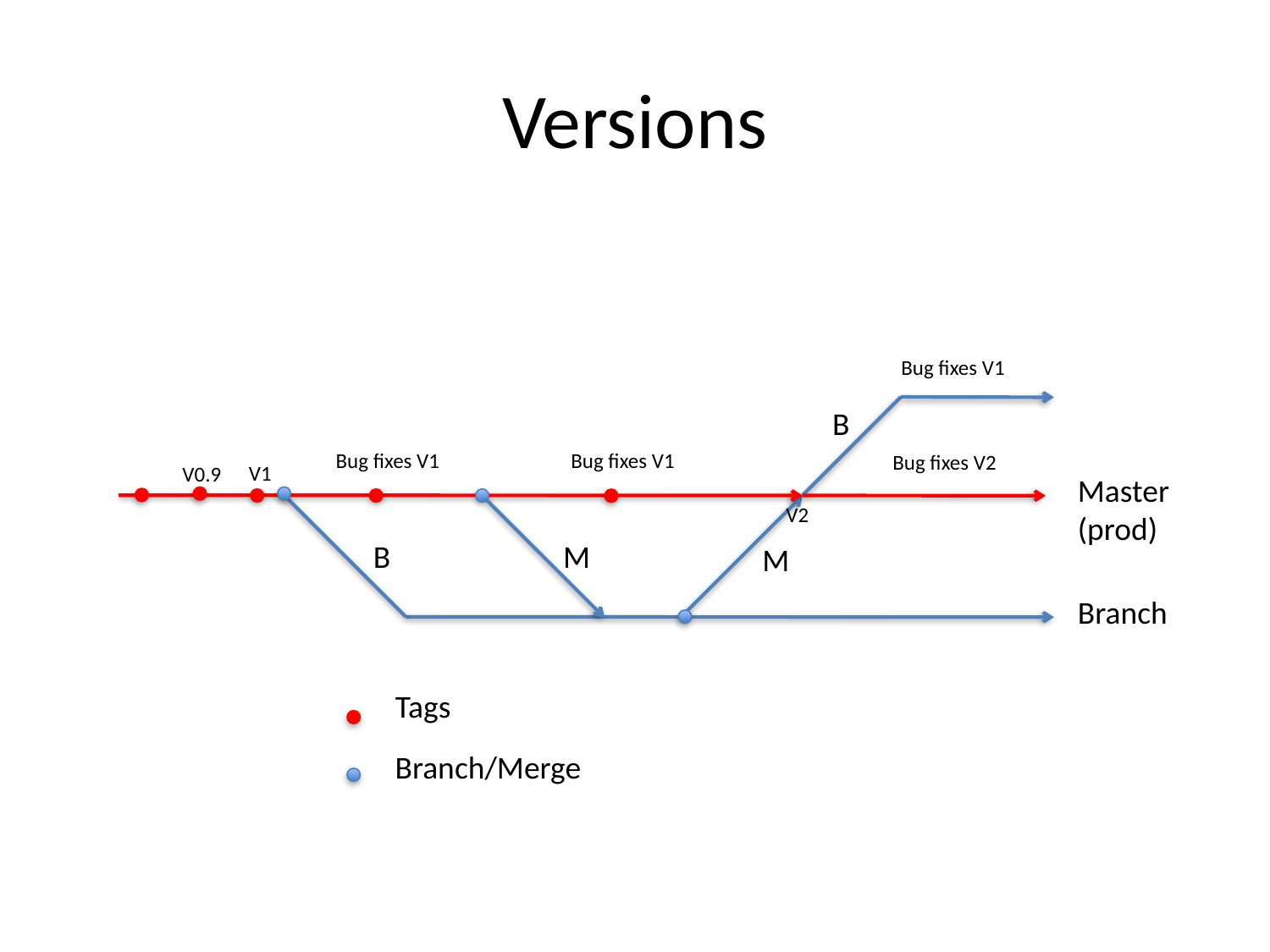

# Versions
Bug fixes V1
B
Bug fixes V1
Bug fixes V1
Bug fixes V2
V1
V0.9
Master
(prod)

V2
B
M
M
Branch

Tags

Branch/Merge